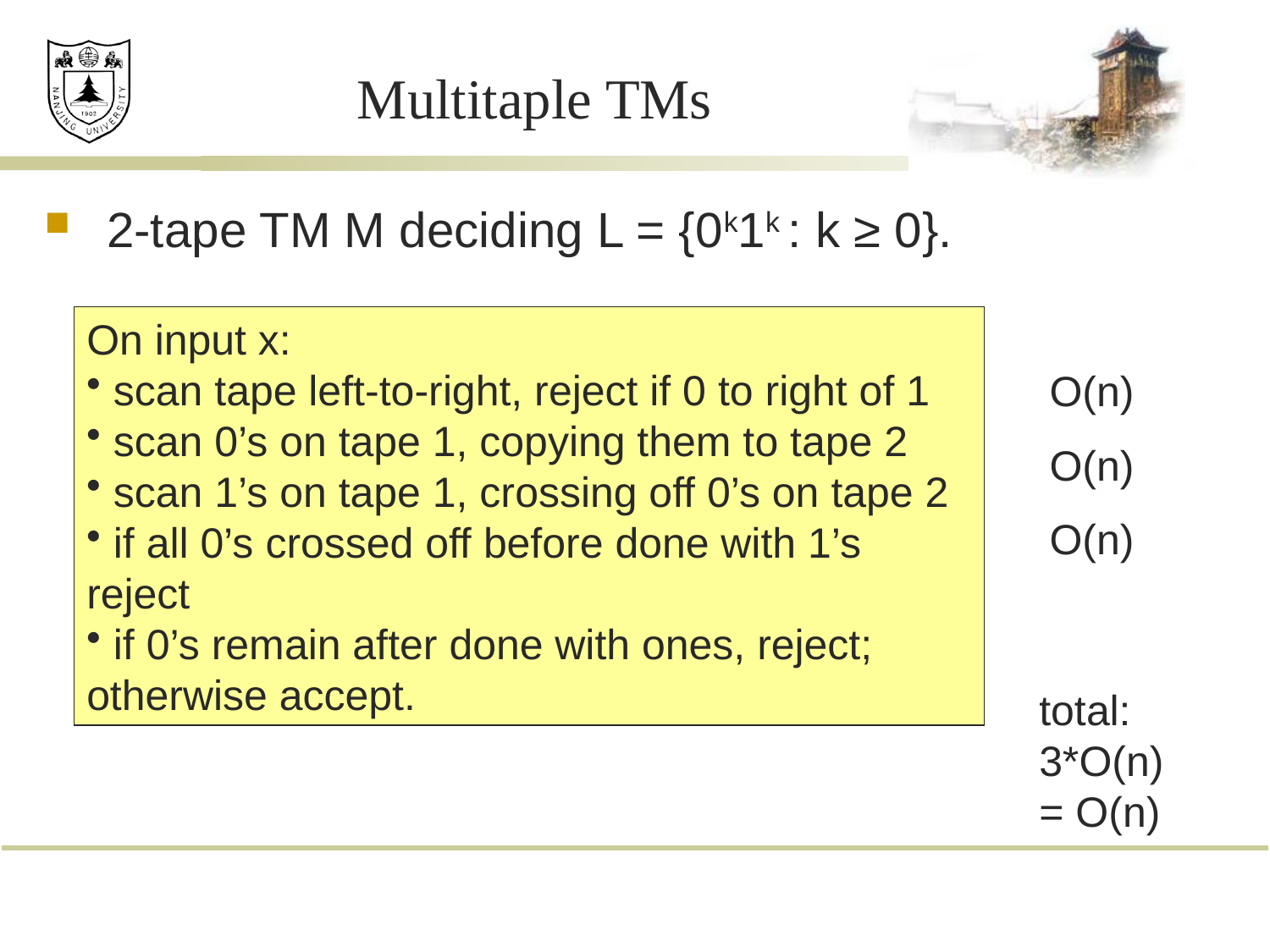

# Multitaple TMs
2-tape TM M deciding L = {0k1k : k ≥ 0}.
On input x:
 scan tape left-to-right, reject if 0 to right of 1
 scan 0’s on tape 1, copying them to tape 2
 scan 1’s on tape 1, crossing off 0’s on tape 2
 if all 0’s crossed off before done with 1’s reject
 if 0’s remain after done with ones, reject; otherwise accept.
O(n)
O(n)
O(n)
total: 3*O(n) = O(n)
39